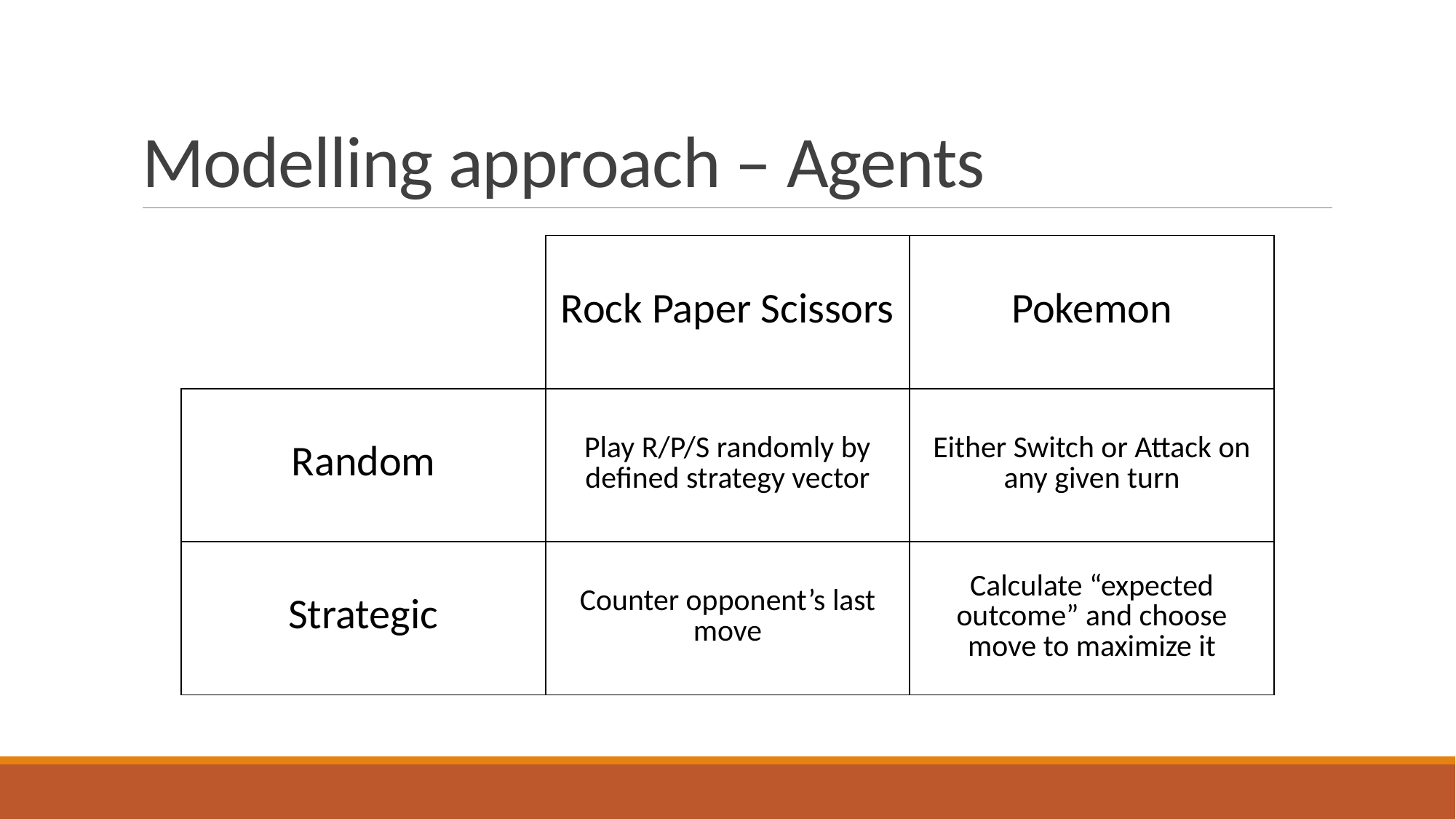

# Modelling approach – Agents
|  | Rock Paper Scissors | Pokemon |
| --- | --- | --- |
| Random | Play R/P/S randomly by defined strategy vector | Either Switch or Attack on any given turn |
| Strategic | Counter opponent’s last move | Calculate “expected outcome” and choose move to maximize it |